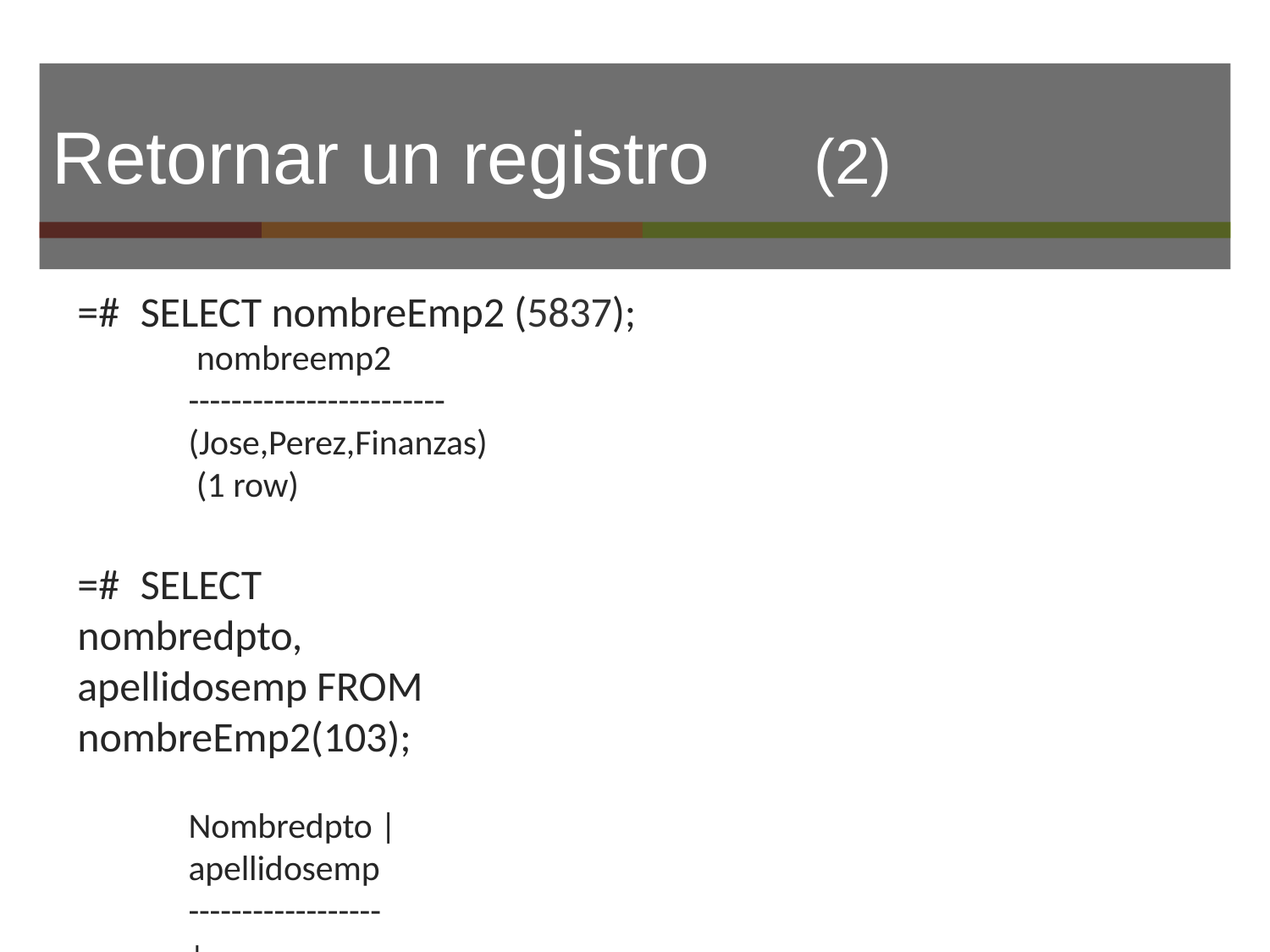

# Retornar un registro	(2)
=#	SELECT nombreEmp2 (5837);
nombreemp2
------------------------
(Jose,Perez,Finanzas)  (1 row)

=#	SELECT nombredpto, apellidosemp FROM nombreEmp2(103);
Nombredpto | apellidosemp
------------------+-------------------
Finanzas	| Perez  (1 row)